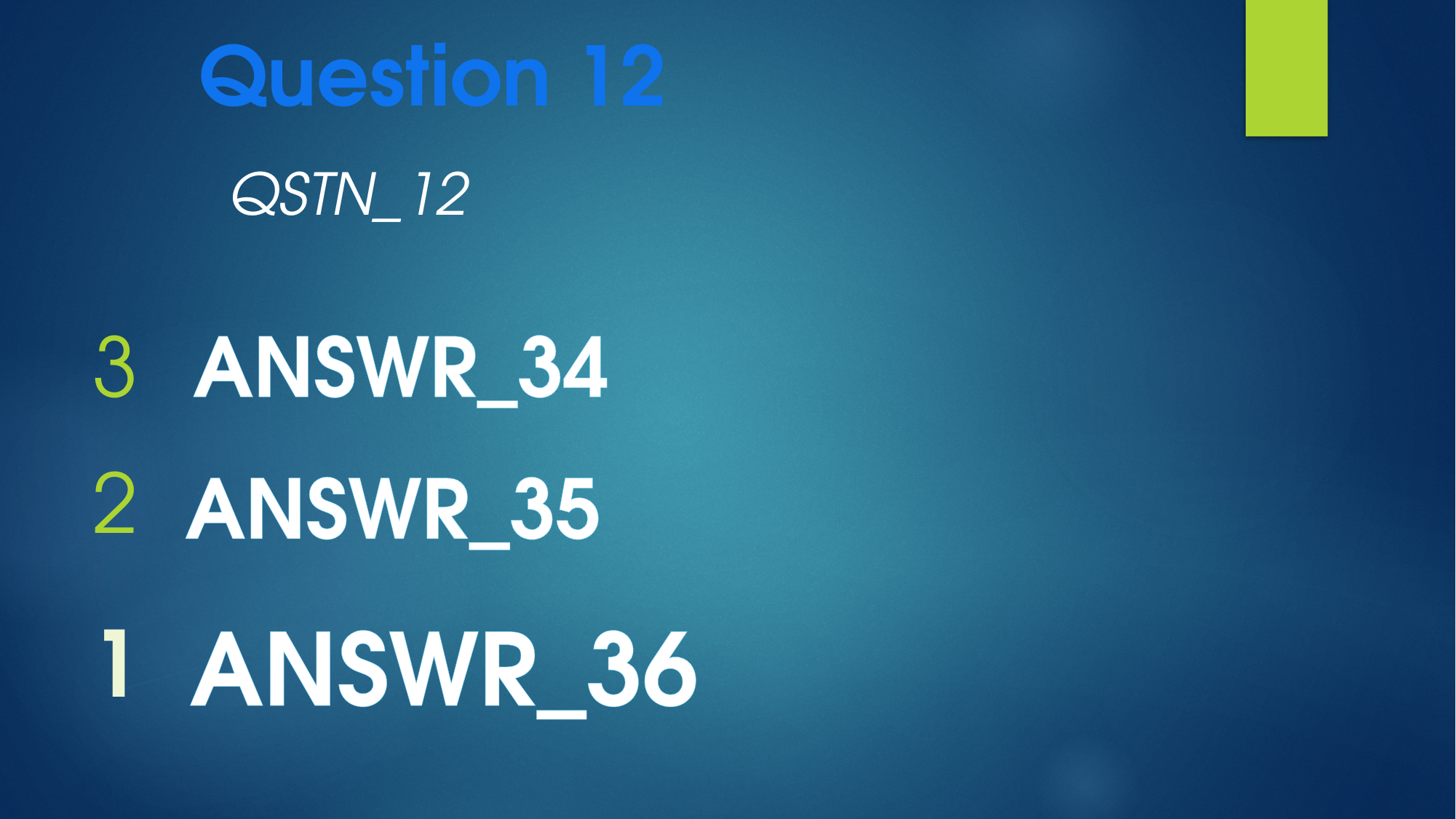

Question 12
QSTN_12
3
ANSWR_34
2
ANSWR_35
ANSWR_36
1